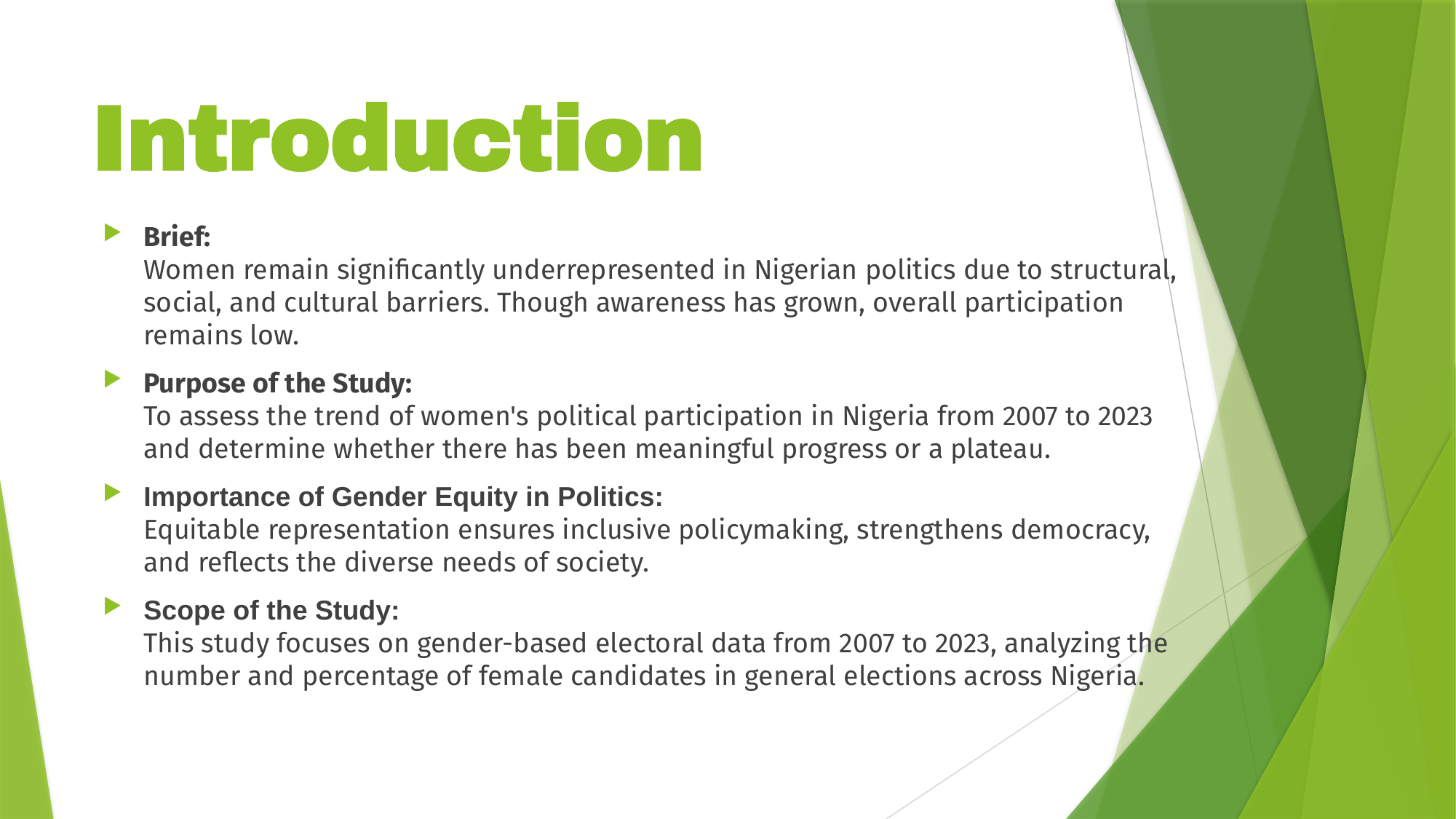

# Introduction
Brief:
Women remain significantly underrepresented in Nigerian politics due to structural, social, and cultural barriers. Though awareness has grown, overall participation remains low.
Purpose of the Study:
To assess the trend of women's political participation in Nigeria from 2007 to 2023 and determine whether there has been meaningful progress or a plateau.
Importance of Gender Equity in Politics:
Equitable representation ensures inclusive policymaking, strengthens democracy, and reflects the diverse needs of society.
Scope of the Study:
This study focuses on gender-based electoral data from 2007 to 2023, analyzing the number and percentage of female candidates in general elections across Nigeria.